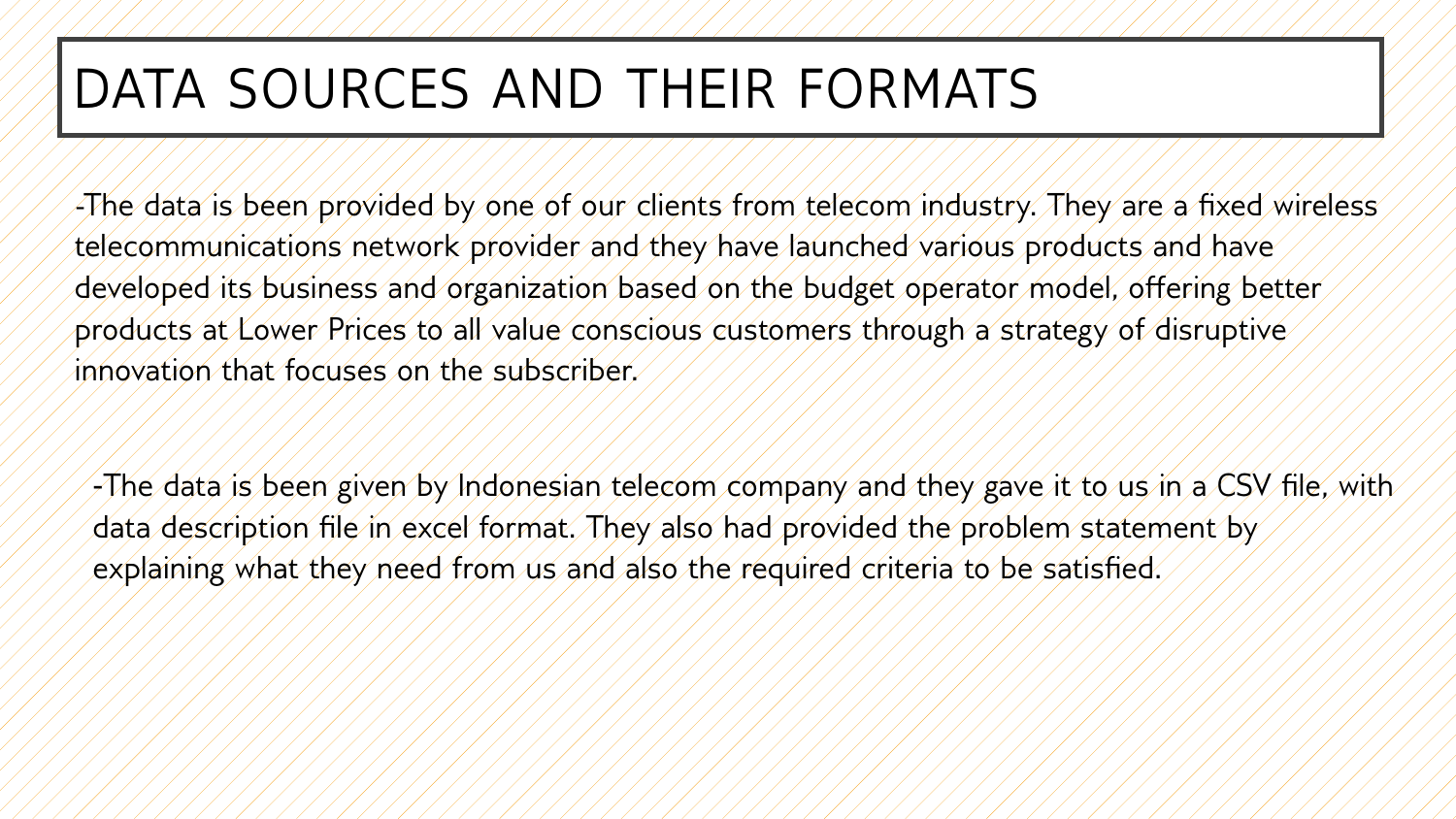

# DATA SOURCES AND THEIR FORMATS
-The data is been provided by one of our clients from telecom industry. They are a fixed wireless telecommunications network provider and they have launched various products and have developed its business and organization based on the budget operator model, offering better products at Lower Prices to all value conscious customers through a strategy of disruptive innovation that focuses on the subscriber.

-The data is been given by Indonesian telecom company and they gave it to us in a CSV file, with data description file in excel format. They also had provided the problem statement by explaining what they need from us and also the required criteria to be satisfied.